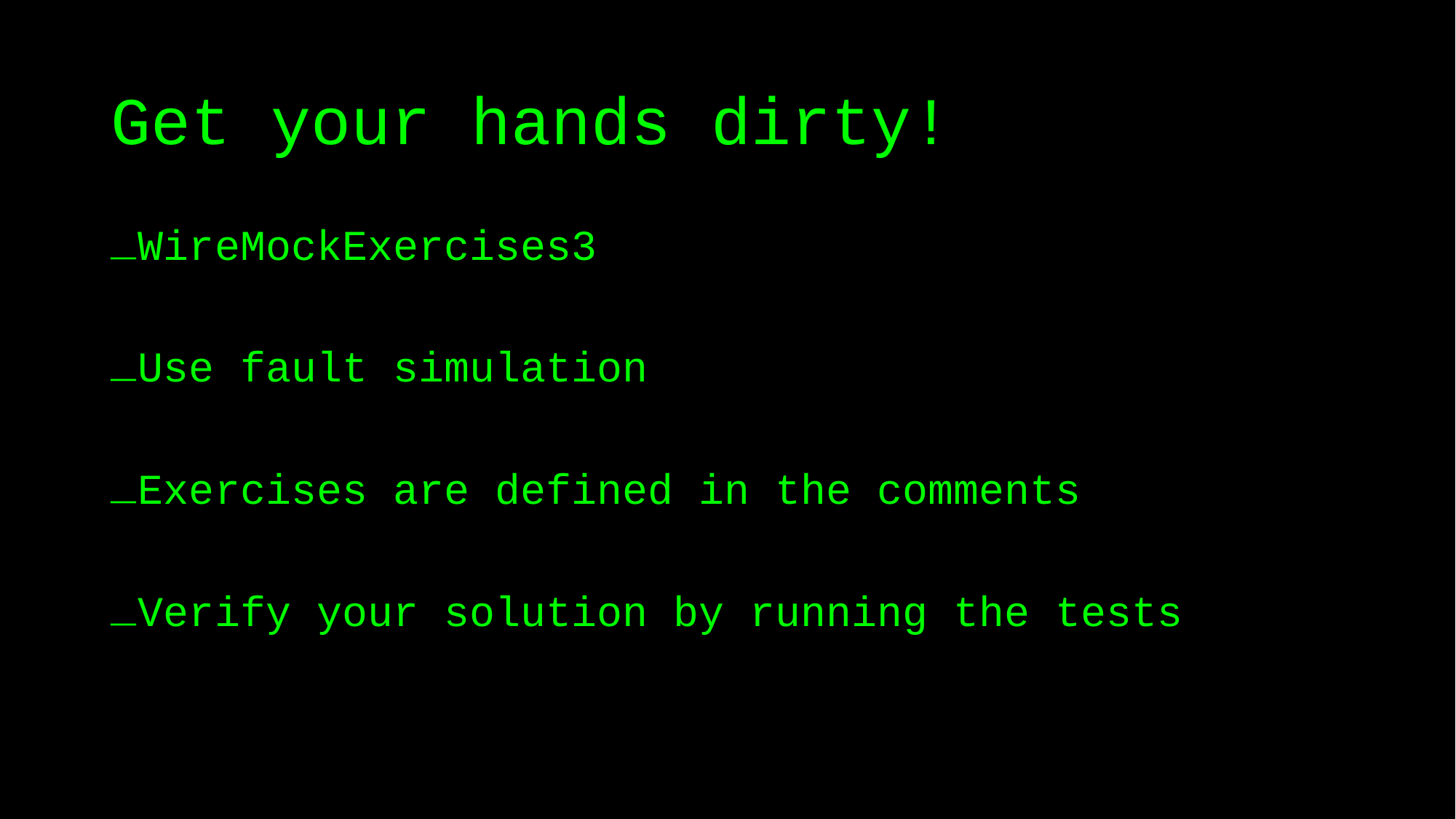

# Get your hands dirty!
WireMockExercises3

Use fault simulation

Exercises are defined in the comments

Verify your solution by running the tests